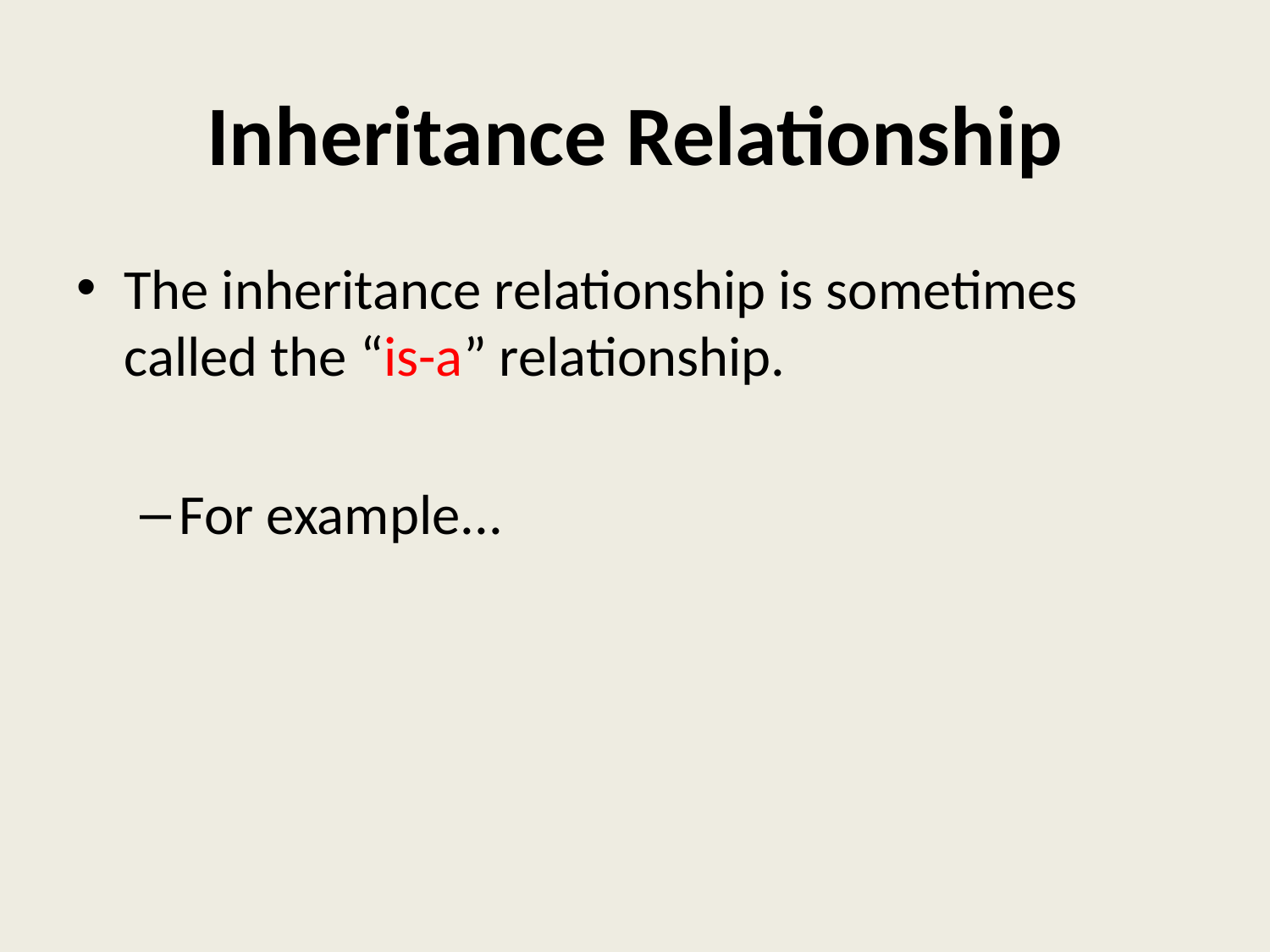

# Inheritance Relationship
The inheritance relationship is sometimes called the “is-a” relationship.

For example...